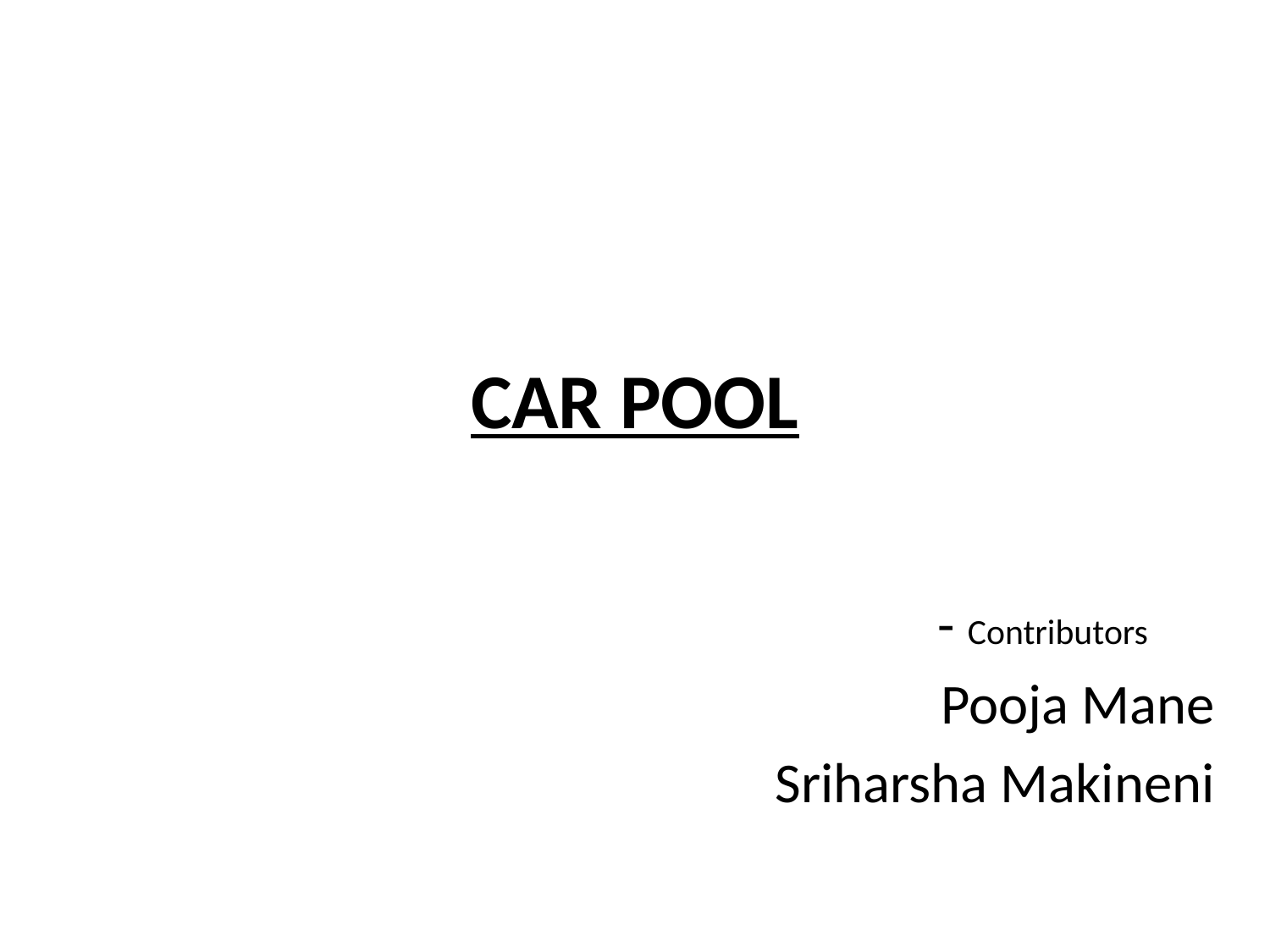

# CAR POOL
                  - Contributors
Pooja Mane
Sriharsha Makineni